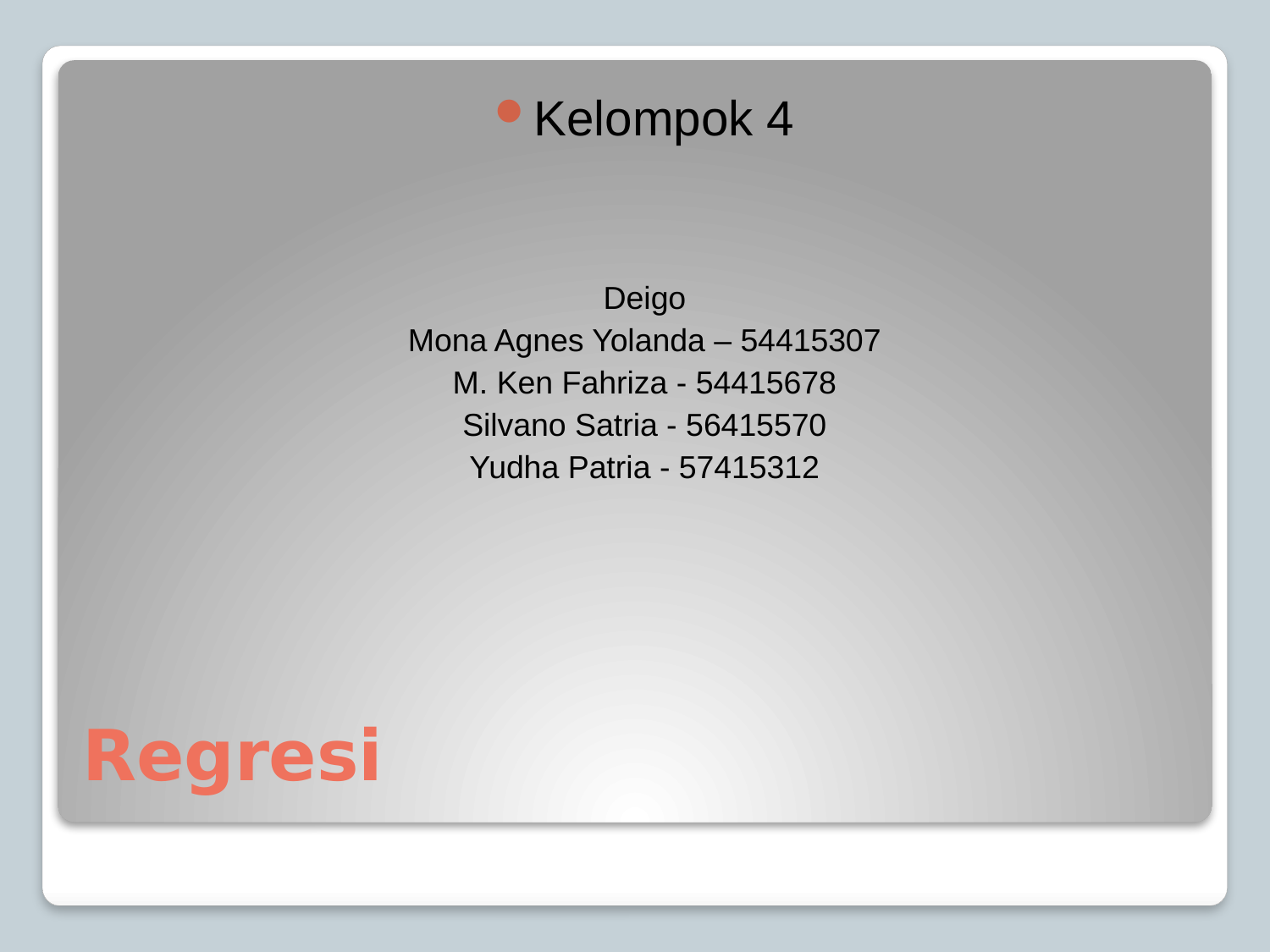

Kelompok 4

Deigo
Mona Agnes Yolanda – 54415307
M. Ken Fahriza - 54415678
Silvano Satria - 56415570
Yudha Patria - 57415312
# Regresi